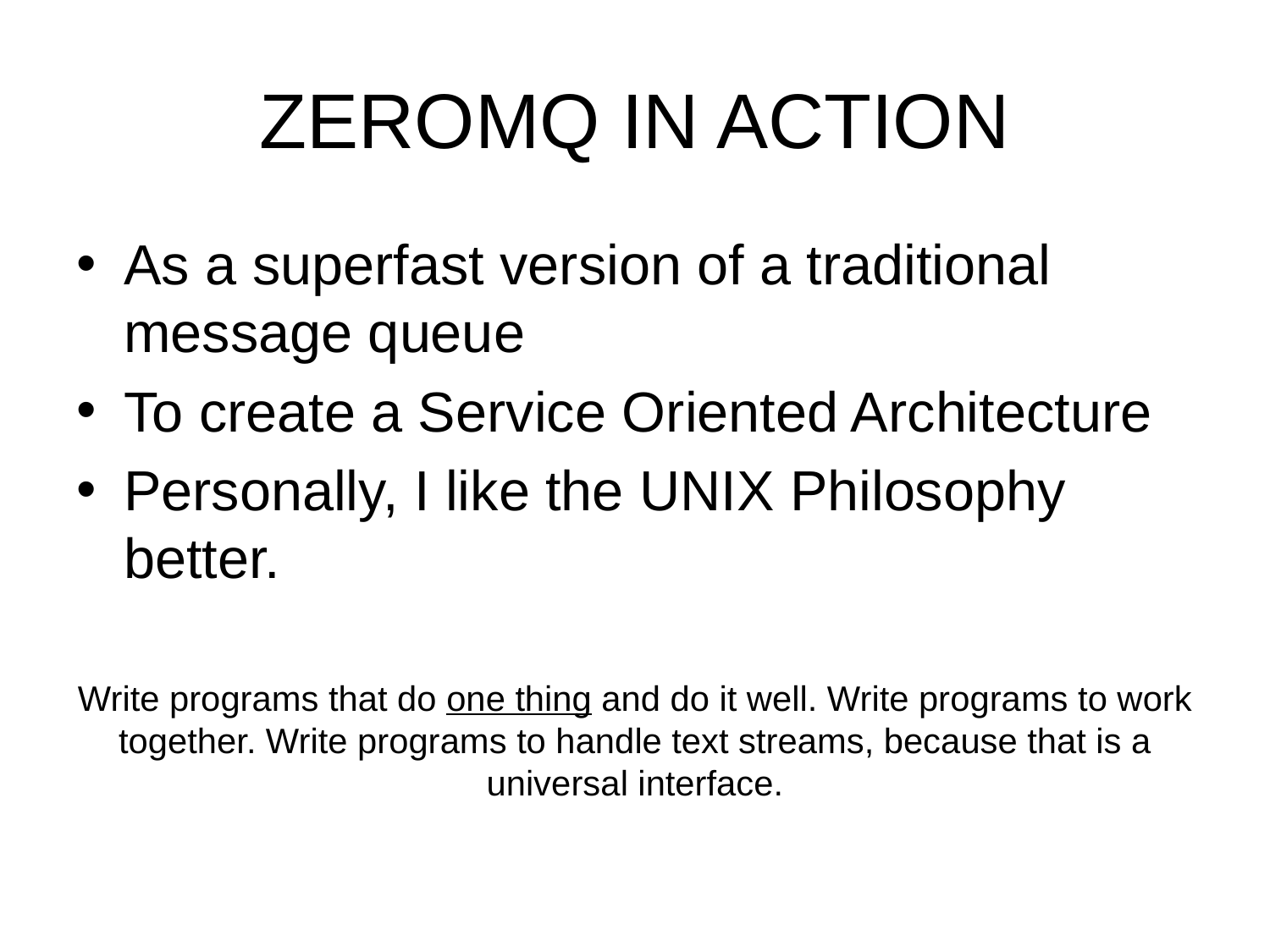

# ZeroMQ in Action
As a superfast version of a traditional message queue
To create a Service Oriented Architecture
Personally, I like the UNIX Philosophy better.

Write programs that do one thing and do it well. Write programs to work together. Write programs to handle text streams, because that is a universal interface.